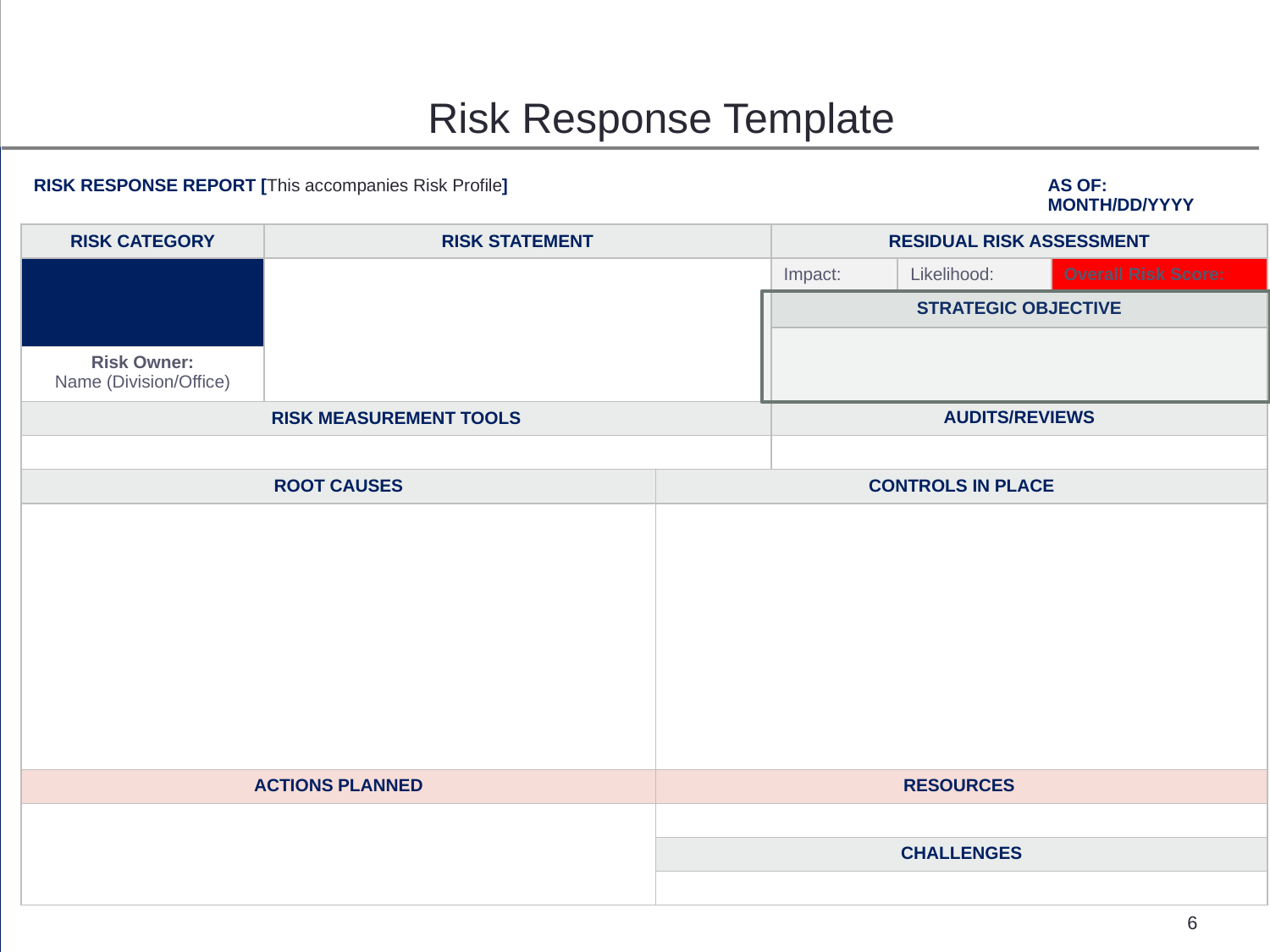

Risk Response Template

| RISK RESPONSE REPORT [This accompanies Risk Profile] |  |  |  |  | AS OF: MONTH/DD/YYYY |  |
| --- | --- | --- | --- | --- | --- | --- |
| RISK CATEGORY | RISK STATEMENT |  | RESIDUAL RISK ASSESSMENT |  |  |  |
|  |  |  | Impact: | Likelihood: |  | Overall Risk Score: |
|  |  |  | STRATEGIC OBJECTIVE |  |  |  |
|  |  |  |  |  |  |  |
| Risk Owner: Name (Division/Office) |  |  |  |  |  |  |
| RISK MEASUREMENT TOOLS |  |  | AUDITS/REVIEWS |  |  |  |
|  |  |  |  |  |  |  |
| ROOT CAUSES |  | CONTROLS IN PLACE |  |  |  |  |
|  |  |  |  |  |  |  |
| ACTIONS PLANNED |  | RESOURCES |  |  |  |  |
|  |  |  |  |  |  |  |
|  |  | CHALLENGES |  |  |  |  |
|  |  |  |  |  |  |  |

6